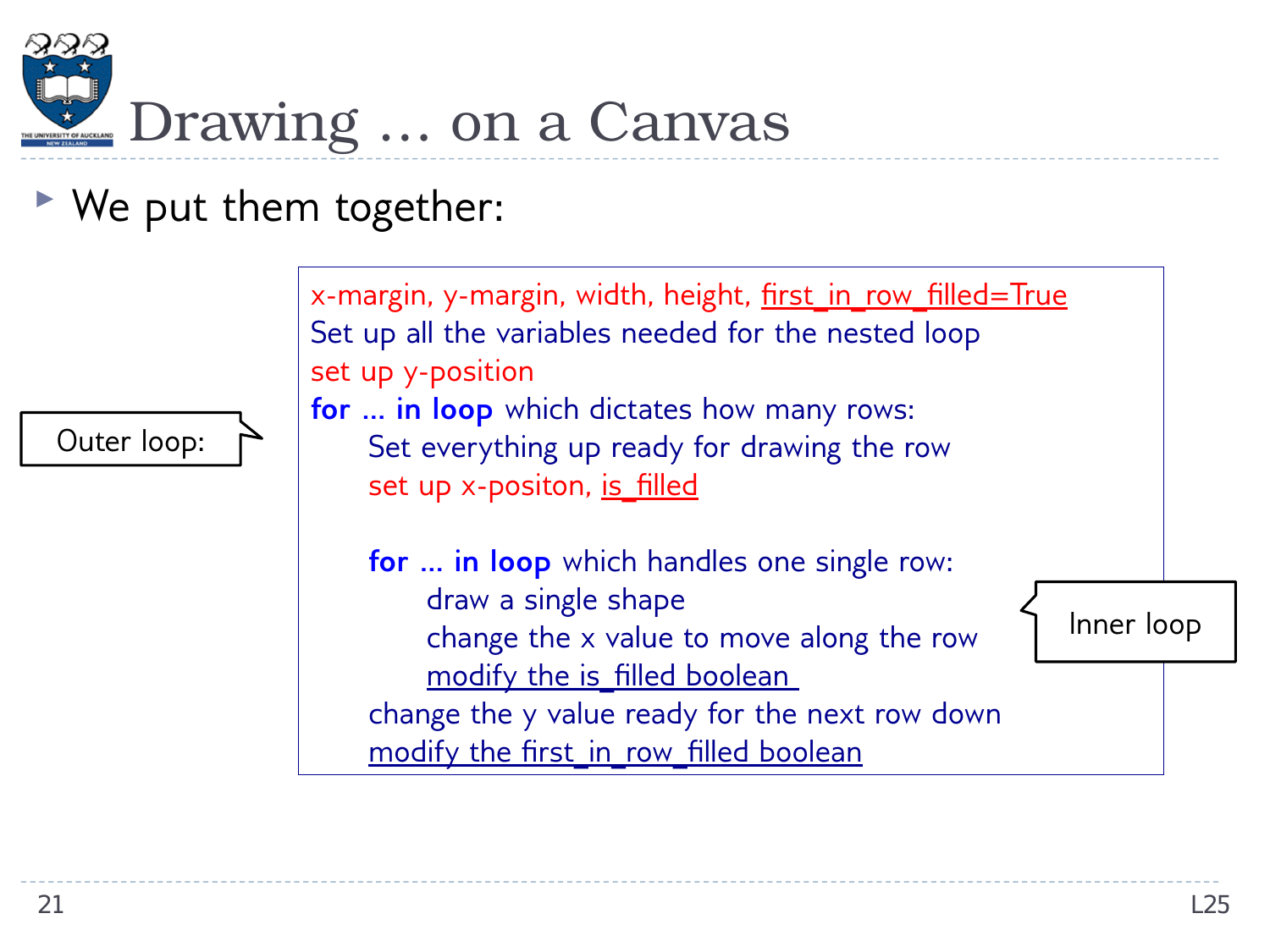

# Drawing … on a Canvas
We put them together:
x-margin, y-margin, width, height, first_in_row_filled=True
Set up all the variables needed for the nested loop
set up y-position
for … in loop which dictates how many rows:
	Set everything up ready for drawing the row
	set up x-positon, is_filled

	for … in loop which handles one single row:
		draw a single shape
		change the x value to move along the row
		modify the is_filled boolean
	change the y value ready for the next row down
	modify the first_in_row_filled boolean
Outer loop:
Inner loop
21
L25